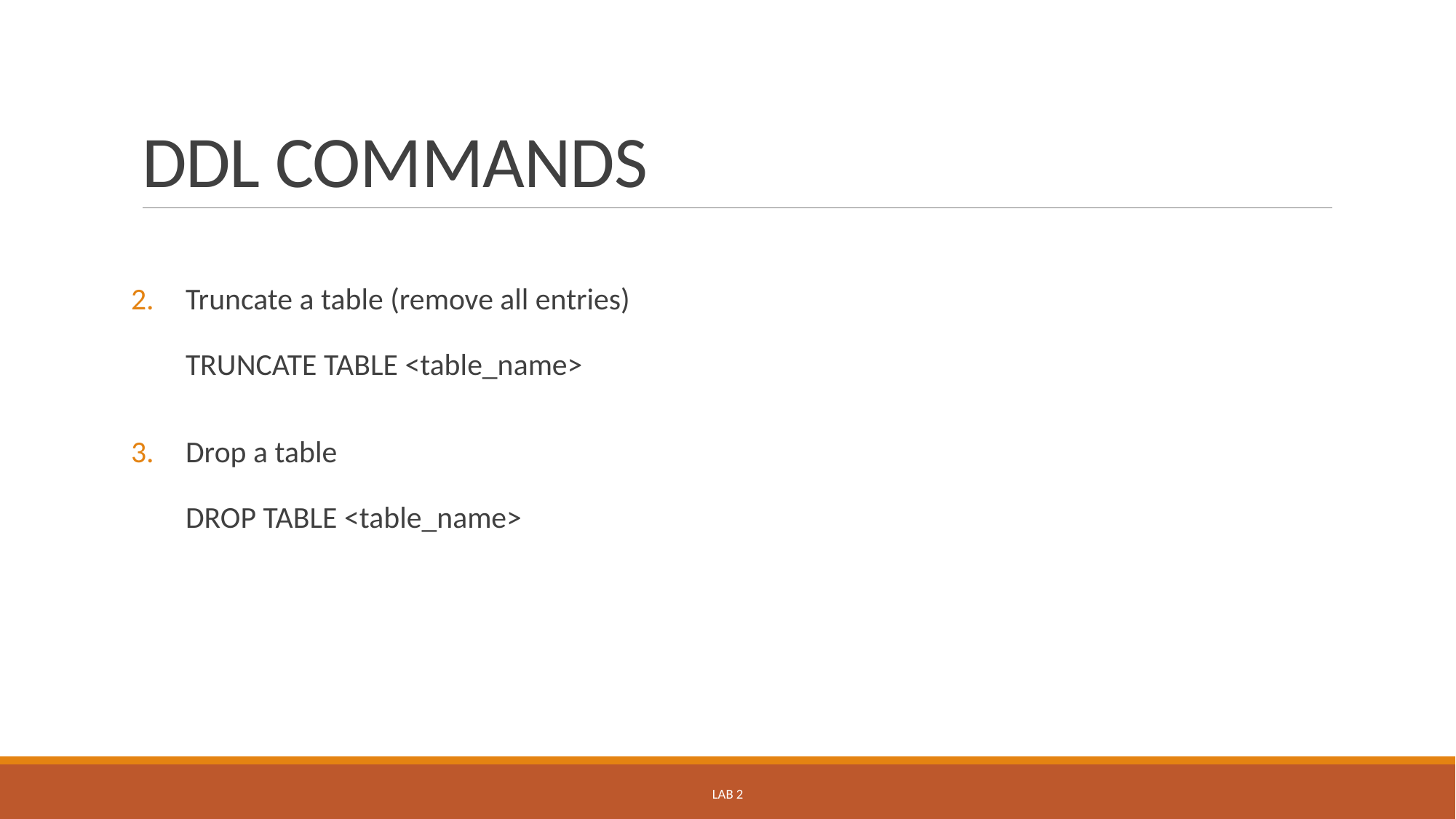

# DDL COMMANDS

Truncate a table (remove all entries)
TRUNCATE TABLE <table_name>
Drop a table
DROP TABLE <table_name>
LAB 2